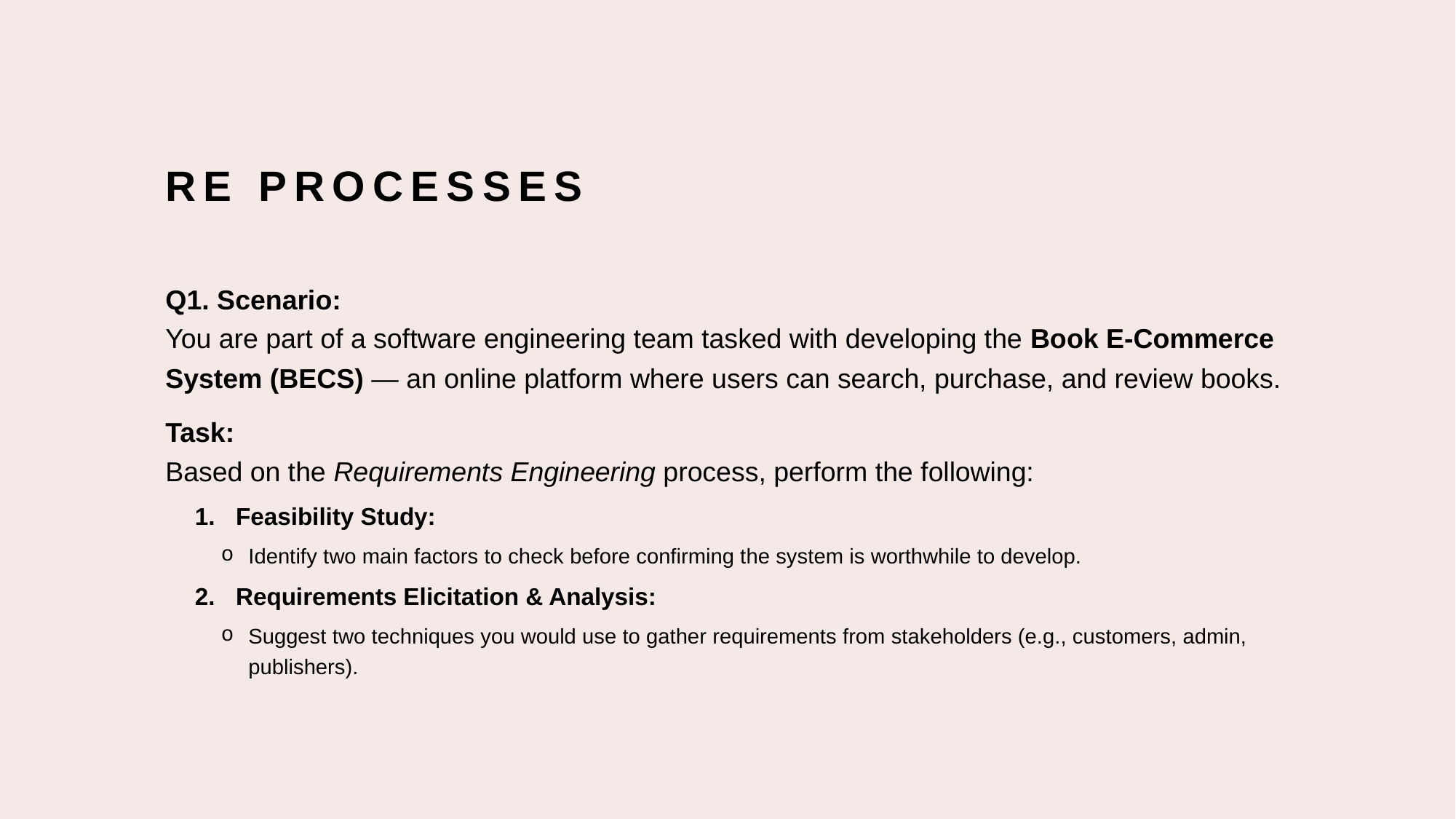

# RE Processes
Q1. Scenario:
You are part of a software engineering team tasked with developing the Book E-Commerce System (BECS) — an online platform where users can search, purchase, and review books.
Task:
Based on the Requirements Engineering process, perform the following:
Feasibility Study:
Identify two main factors to check before confirming the system is worthwhile to develop.
Requirements Elicitation & Analysis:
Suggest two techniques you would use to gather requirements from stakeholders (e.g., customers, admin, publishers).